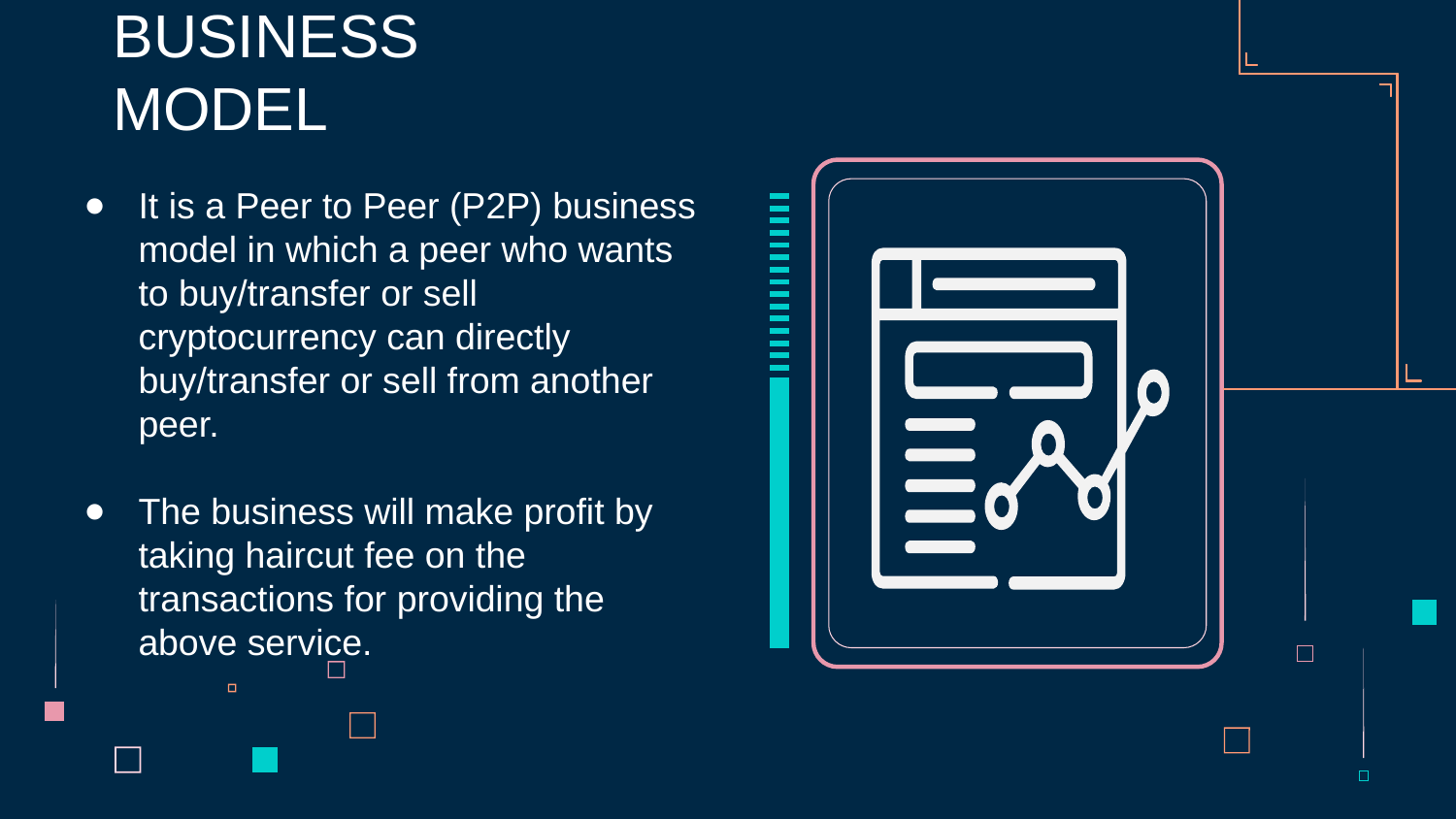

# BUSINESS MODEL

It is a Peer to Peer (P2P) business model in which a peer who wants to buy/transfer or sell cryptocurrency can directly buy/transfer or sell from another peer.

The business will make profit by taking haircut fee on the transactions for providing the above service.